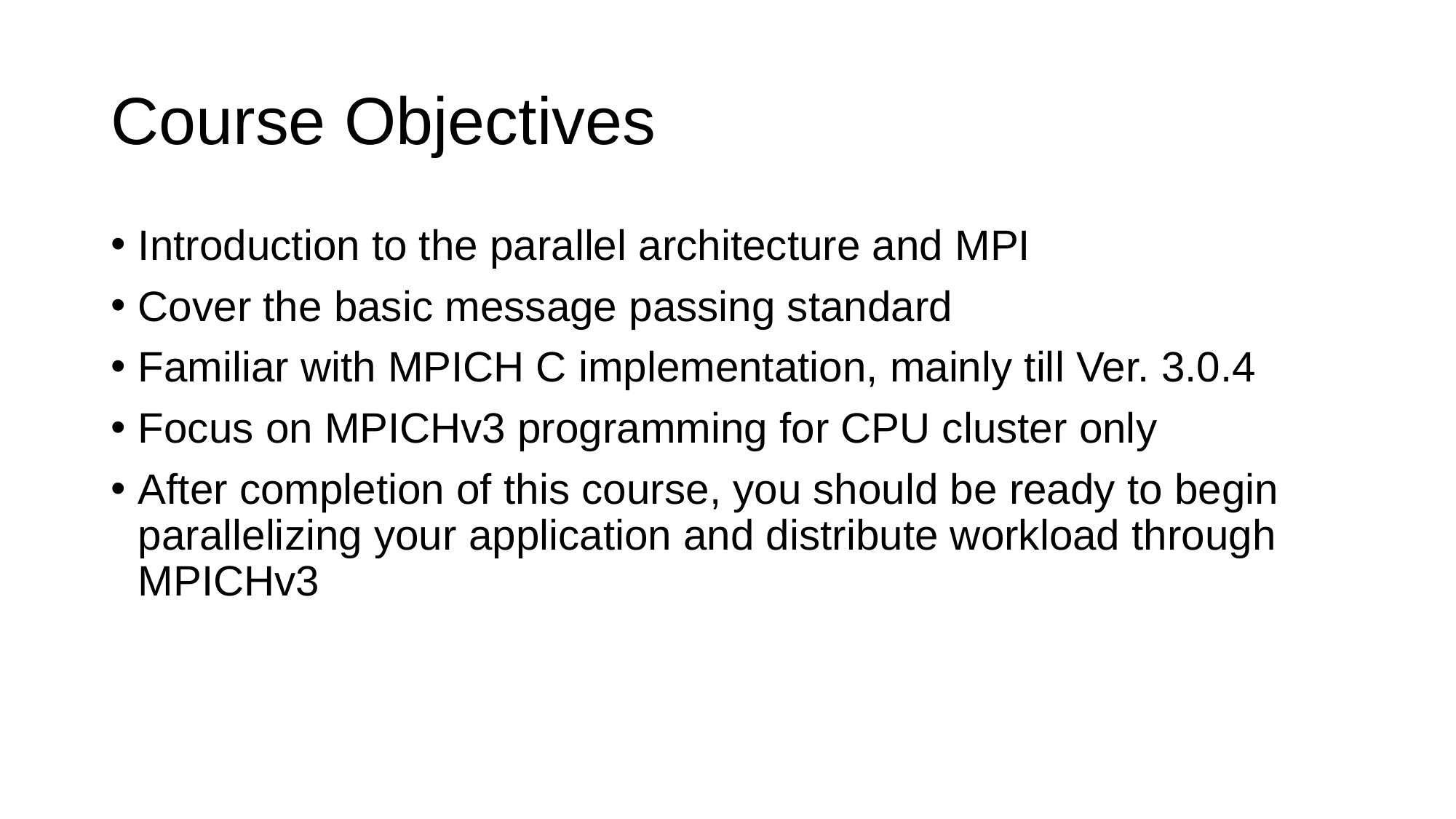

# Course Objectives
Introduction to the parallel architecture and MPI
Cover the basic message passing standard
Familiar with MPICH C implementation, mainly till Ver. 3.0.4
Focus on MPICHv3 programming for CPU cluster only
After completion of this course, you should be ready to begin parallelizing your application and distribute workload through MPICHv3